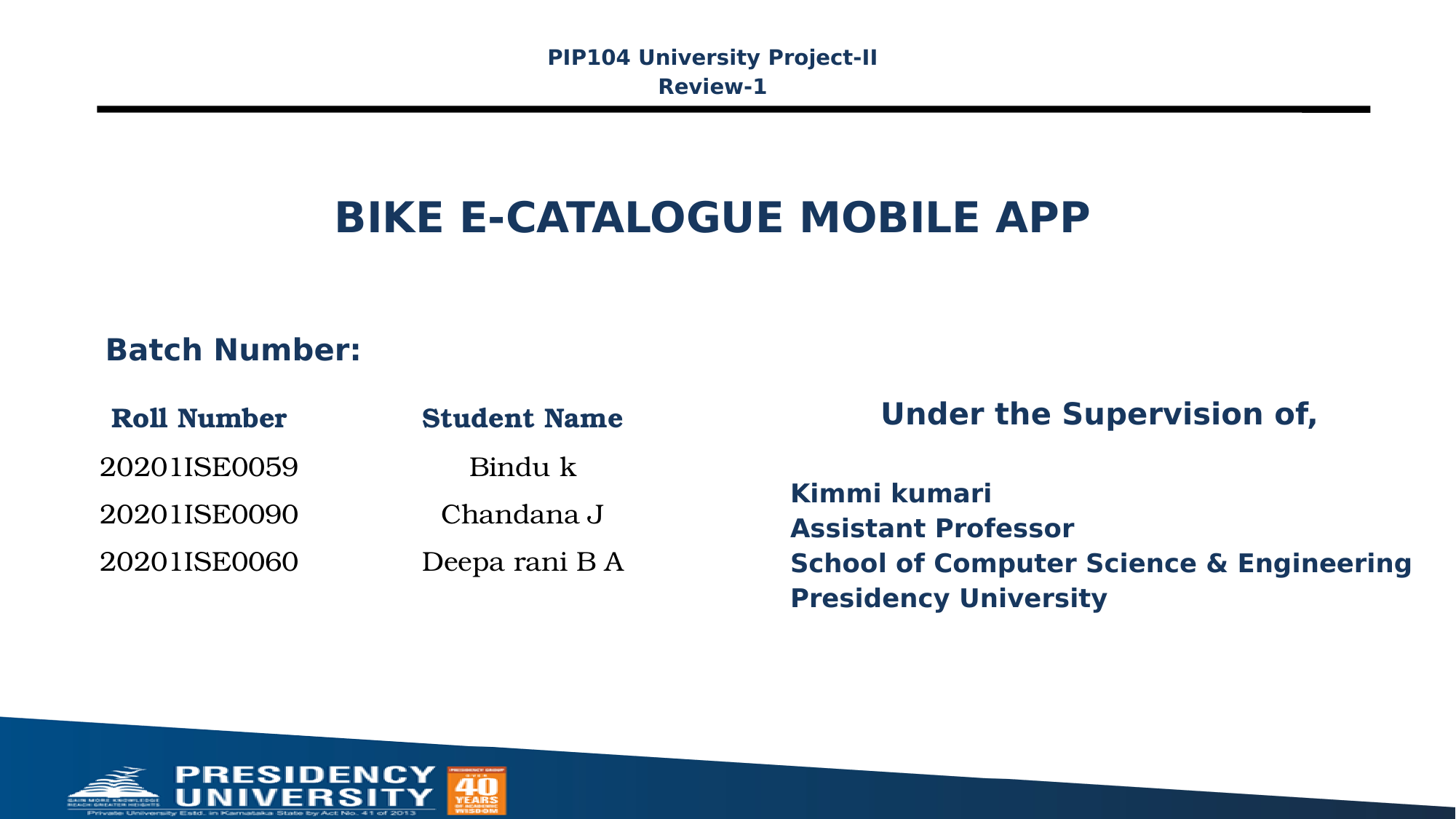

PIP104 University Project-II
Review-1
# BIKE E-CATALOGUE MOBILE APP
Batch Number:

Under the Supervision of,

 Kimmi kumari
 Assistant Professor
 School of Computer Science & Engineering
 Presidency University

| Roll Number | Student Name |
| --- | --- |
| 20201ISE0059 | Bindu k |
| 20201ISE0090 | Chandana J |
| 20201ISE0060 | Deepa rani B A |
|  |  |
|  |  |